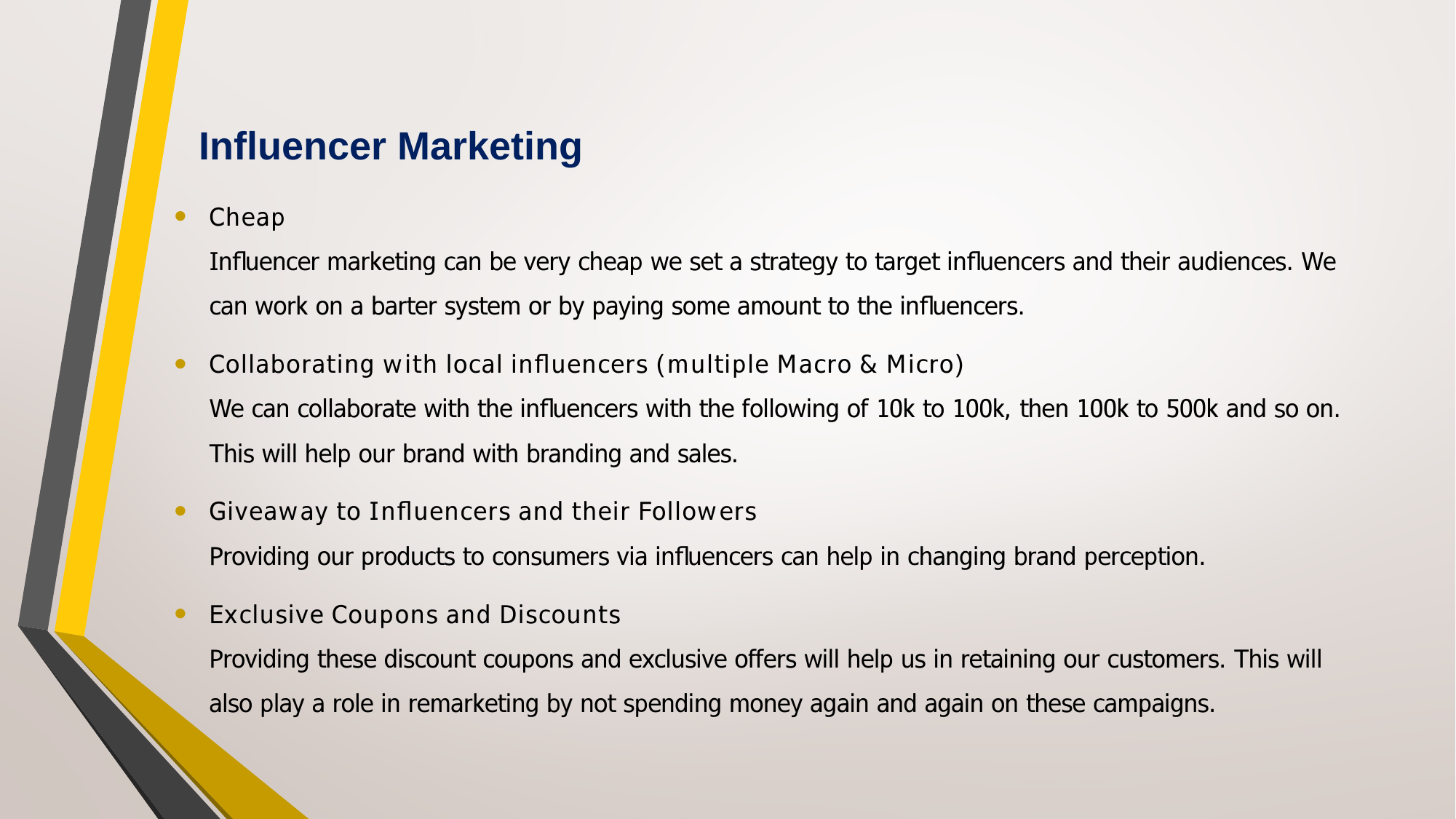

# Influencer Marketing
Cheap 
Influencer marketing can be very cheap we set a strategy to target influencers and their audiences. We can work on a barter system or by paying some amount to the influencers.
Collaborating with local influencers (multiple Macro & Micro) 
We can collaborate with the influencers with the following of 10k to 100k, then 100k to 500k and so on. This will help our brand with branding and sales.
Giveaway to Influencers and their Followers 
Providing our products to consumers via influencers can help in changing brand perception.
Exclusive Coupons and Discounts 
Providing these discount coupons and exclusive offers will help us in retaining our customers. This will also play a role in remarketing by not spending money again and again on these campaigns.